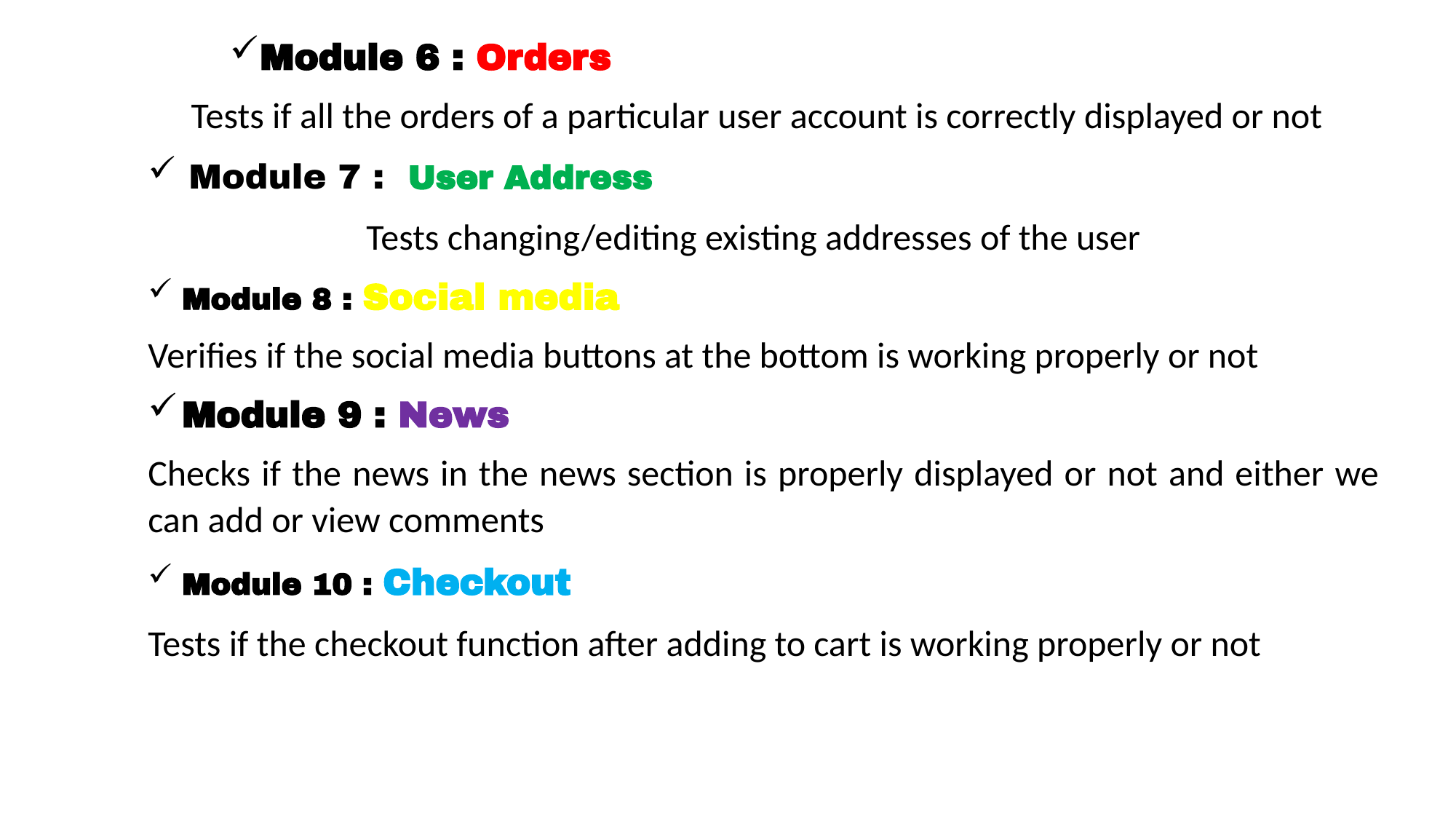

Module 6 : Orders
       Tests if all the orders of a particular user account is correctly displayed or not
Module 7 :  User Address
		Tests changing/editing existing addresses of the user
Module 8 : Social media
Verifies if the social media buttons at the bottom is working properly or not
Module 9 : News
Checks if the news in the news section is properly displayed or not and either we can add or view comments
Module 10 : Checkout
Tests if the checkout function after adding to cart is working properly or not